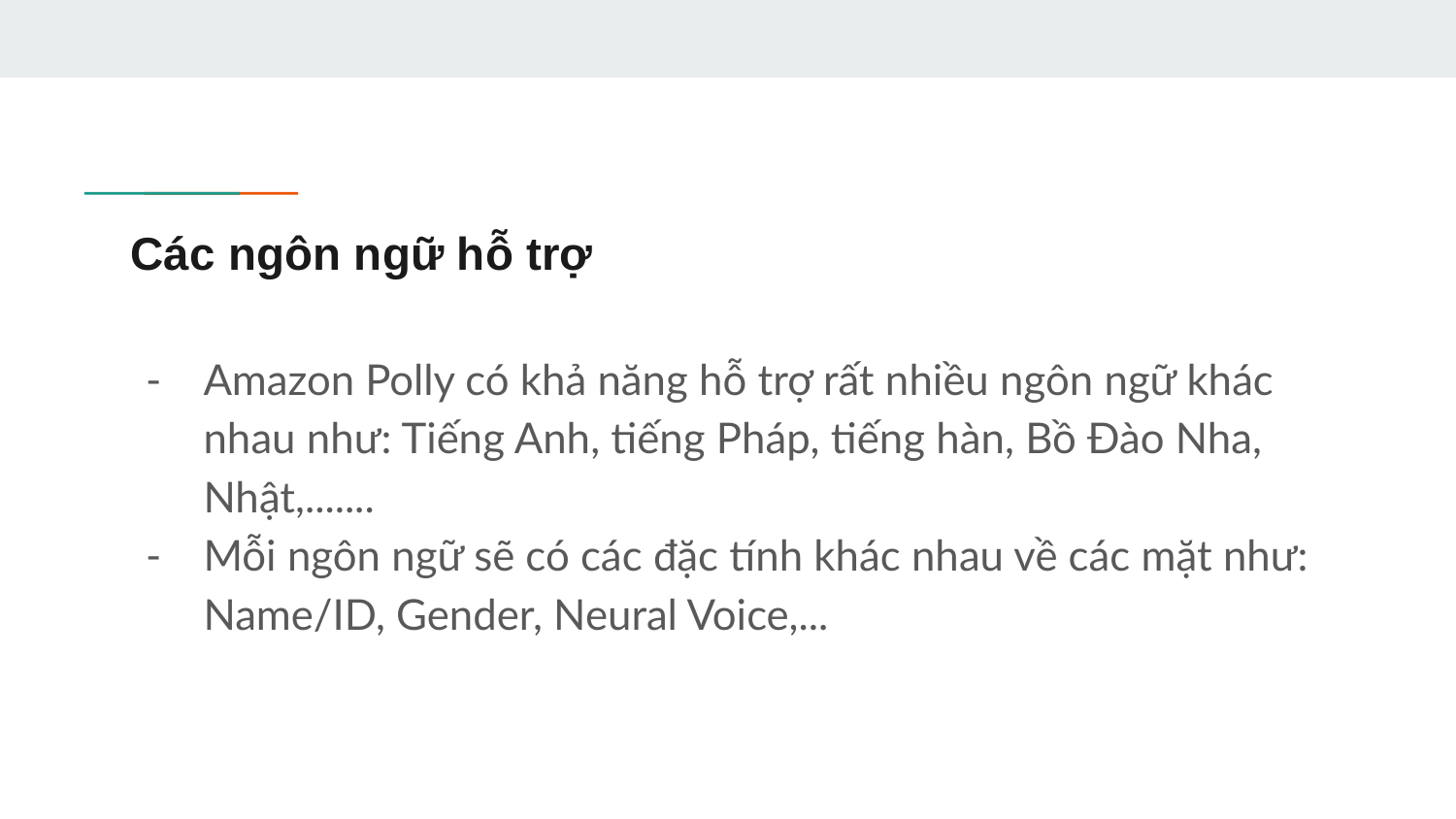

# Các ngôn ngữ hỗ trợ
Amazon Polly có khả năng hỗ trợ rất nhiều ngôn ngữ khác nhau như: Tiếng Anh, tiếng Pháp, tiếng hàn, Bồ Đào Nha, Nhật,.......
Mỗi ngôn ngữ sẽ có các đặc tính khác nhau về các mặt như: Name/ID, Gender, Neural Voice,...